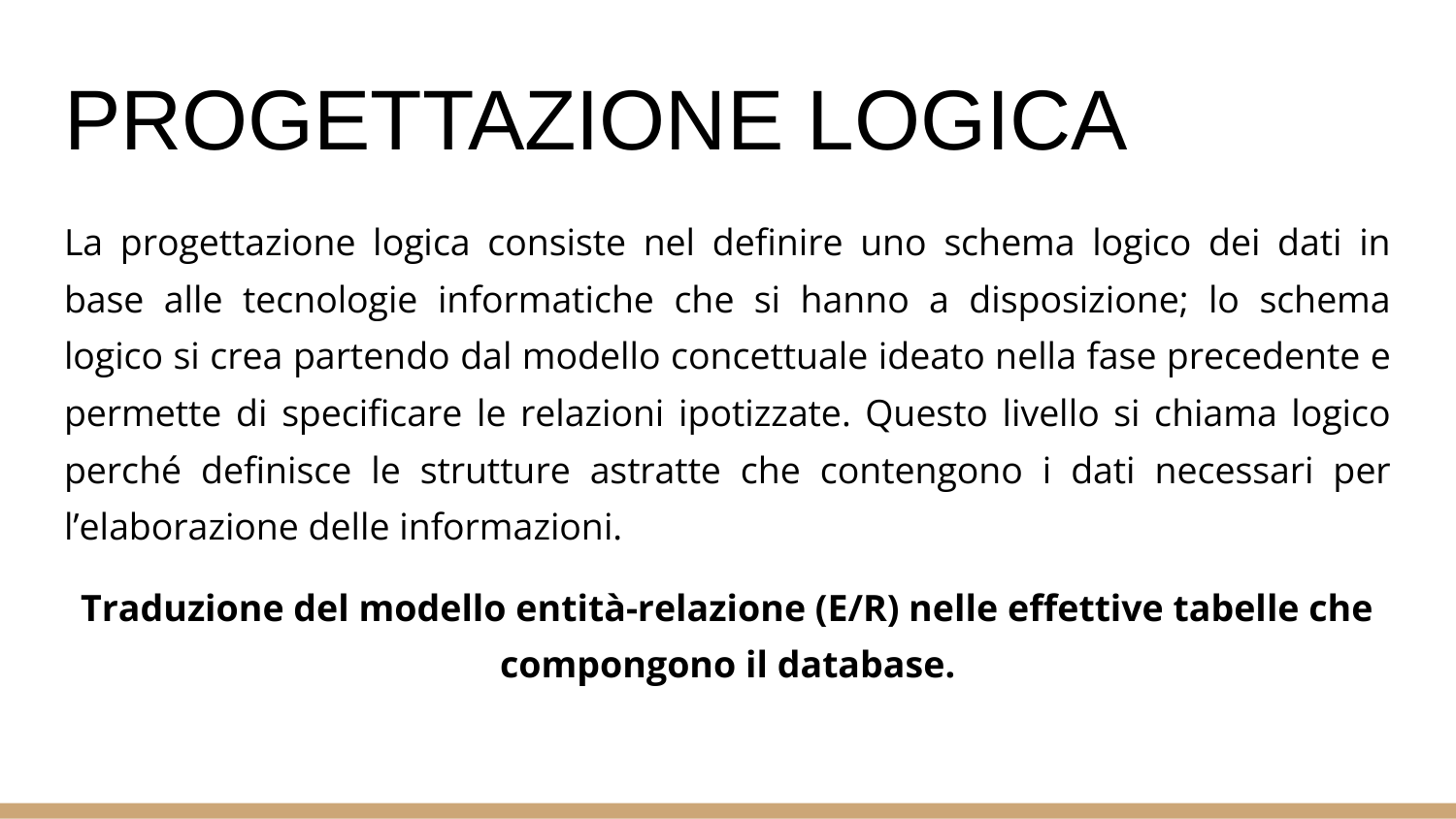

# PROGETTAZIONE LOGICA
La progettazione logica consiste nel definire uno schema logico dei dati in base alle tecnologie informatiche che si hanno a disposizione; lo schema logico si crea partendo dal modello concettuale ideato nella fase precedente e permette di specificare le relazioni ipotizzate. Questo livello si chiama logico perché definisce le strutture astratte che contengono i dati necessari per l’elaborazione delle informazioni.
Traduzione del modello entità-relazione (E/R) nelle effettive tabelle che compongono il database.